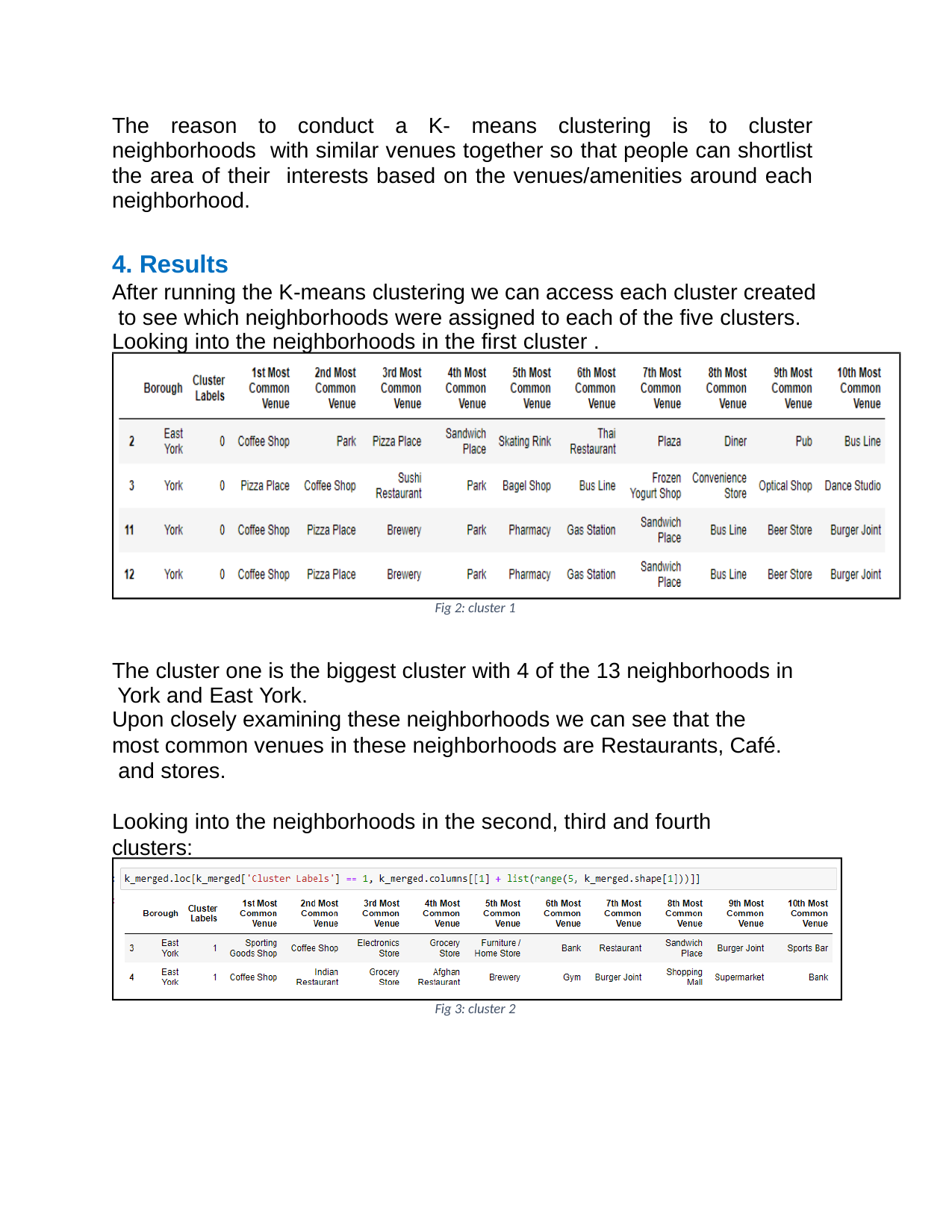

The reason to conduct a K- means clustering is to cluster neighborhoods  with similar venues together so that people can shortlist the area of their  interests based on the venues/amenities around each neighborhood.

4. Results
After running the K-means clustering we can access each cluster created  to see which neighborhoods were assigned to each of the five clusters.
Looking into the neighborhoods in the first cluster .

Fig 2: cluster 1
The cluster one is the biggest cluster with 4 of the 13 neighborhoods in  York and East York.
Upon closely examining these neighborhoods we can see that the
most common venues in these neighborhoods are Restaurants, Café.  and stores.

Looking into the neighborhoods in the second, third and fourth clusters:

Fig 3: cluster 2